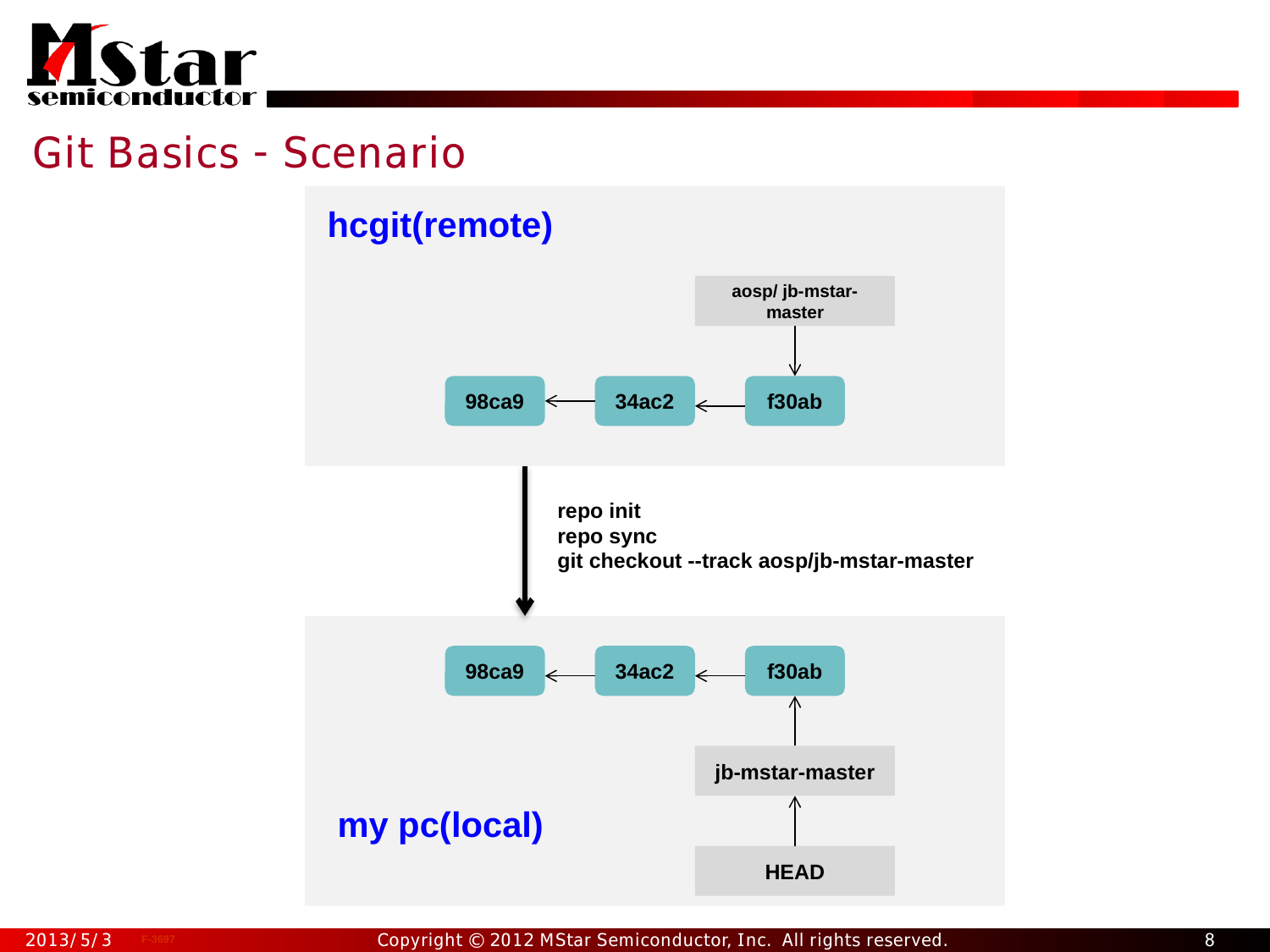

# Git Basics - Scenario

hcgit(remote)
aosp/ jb-mstar-master
98ca9
34ac2
f30ab
repo init
repo sync
git checkout --track aosp/jb-mstar-master

98ca9
34ac2
f30ab
jb-mstar-master
my pc(local)
HEAD
Copyright © 2012 MStar Semiconductor, Inc.  All rights reserved.
2013/5/3
8